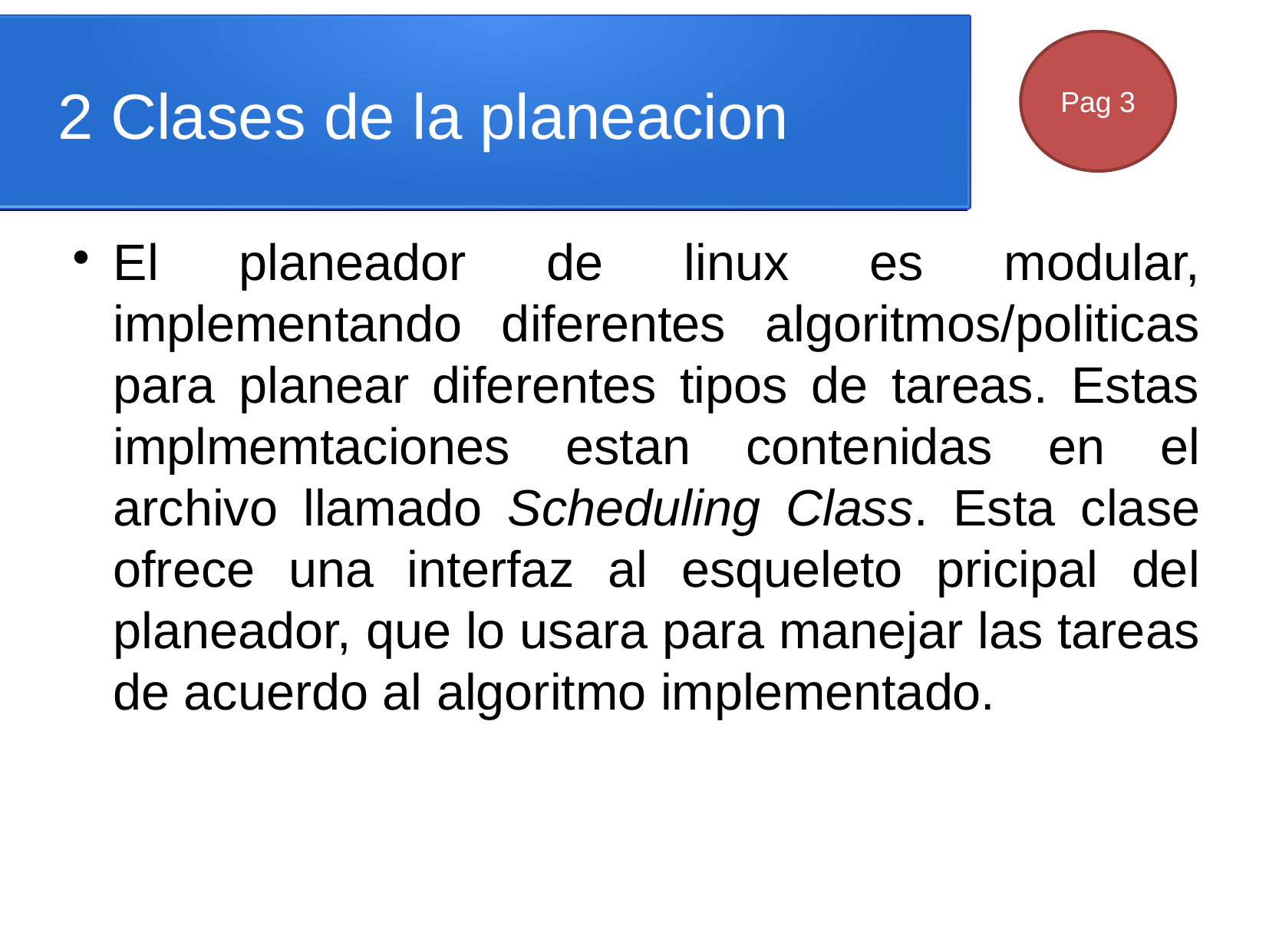

2 Clases de la planeacion
Pag 3
El planeador de linux es modular, implementando diferentes algoritmos/politicas para planear diferentes tipos de tareas. Estas implmemtaciones estan contenidas en el archivo llamado Scheduling Class. Esta clase ofrece una interfaz al esqueleto pricipal del planeador, que lo usara para manejar las tareas de acuerdo al algoritmo implementado.